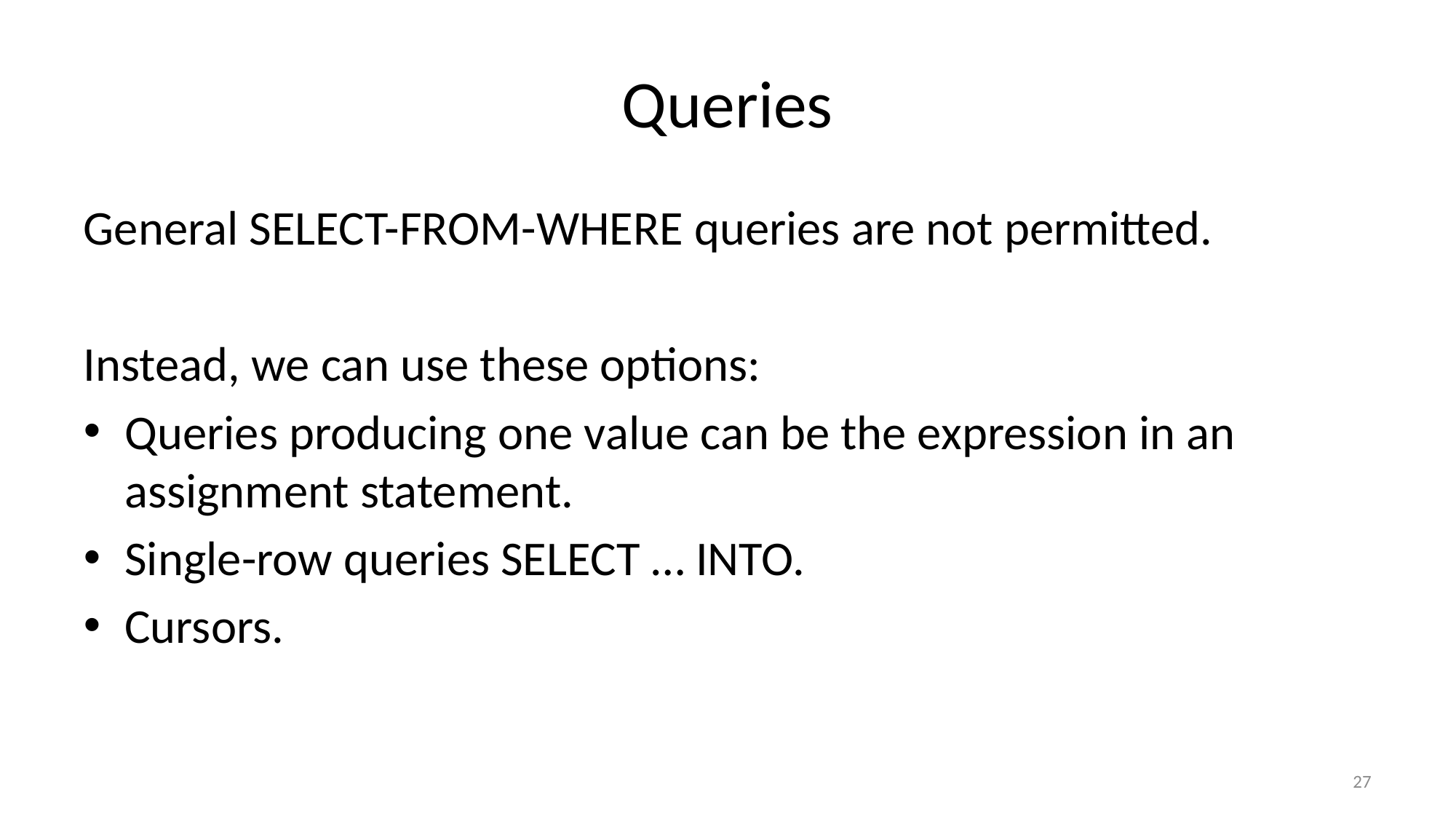

# Queries
General SELECT-FROM-WHERE queries are not permitted.

Instead, we can use these options:
Queries producing one value can be the expression in an assignment statement.
Single-row queries SELECT … INTO.
Cursors.

27